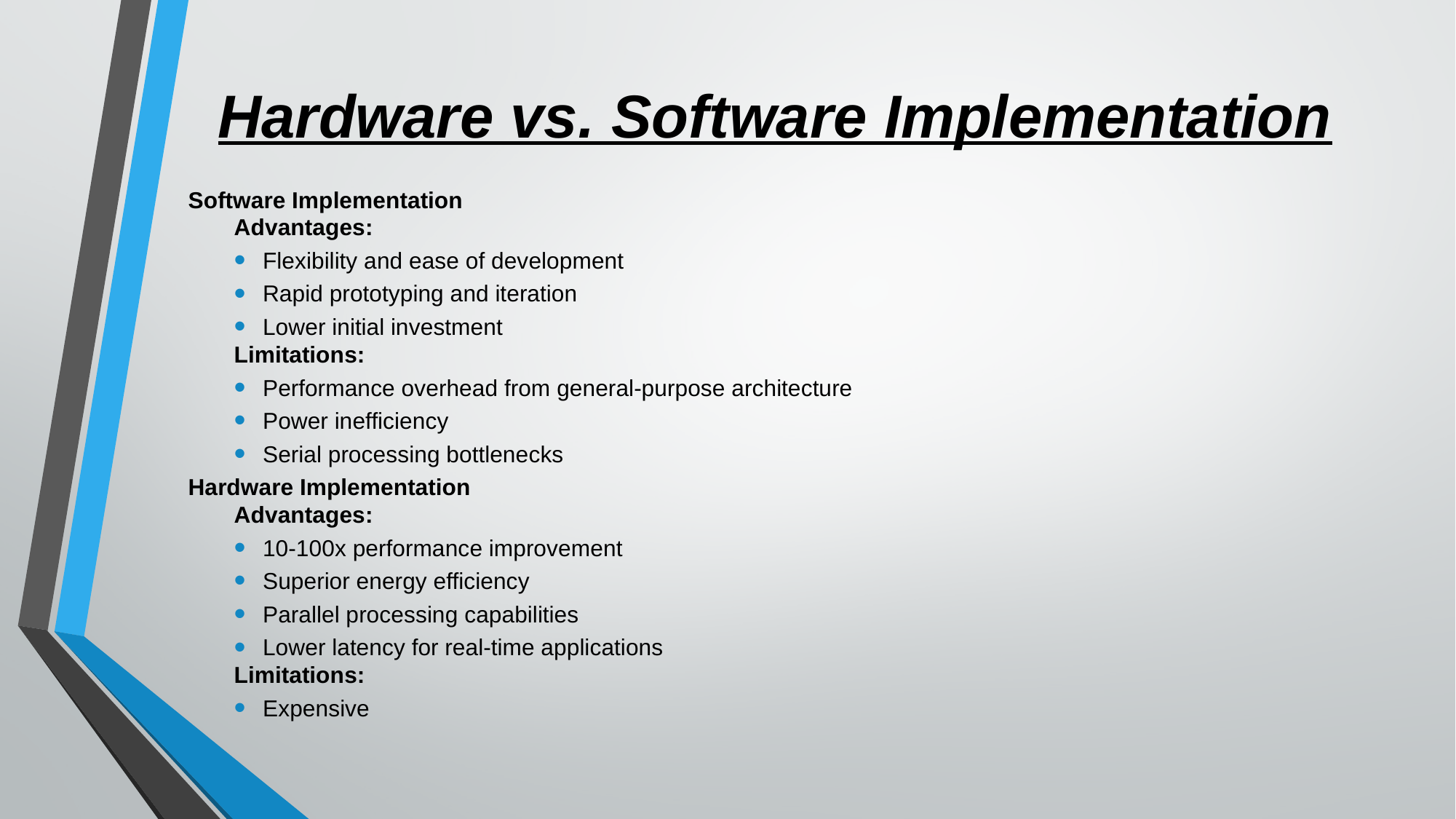

# Hardware vs. Software Implementation
Software Implementation
Advantages:
Flexibility and ease of development
Rapid prototyping and iteration
Lower initial investment
Limitations:
Performance overhead from general-purpose architecture
Power inefficiency
Serial processing bottlenecks
Hardware Implementation
Advantages:
10-100x performance improvement
Superior energy efficiency
Parallel processing capabilities
Lower latency for real-time applications
Limitations:
Expensive